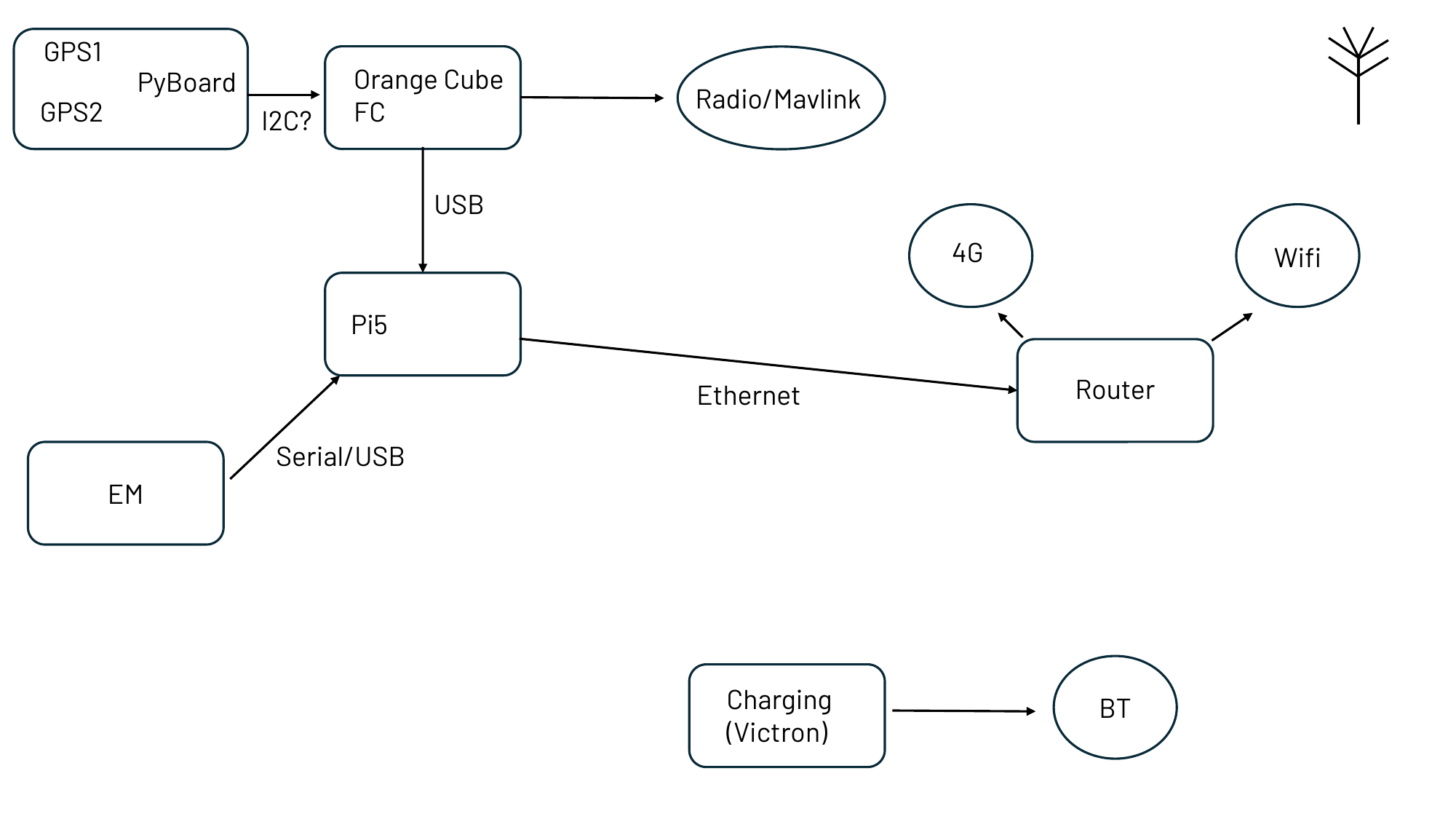

GPS1

Orange Cube
FC
PyBoard
Radio/Mavlink
GPS2
I2C?
USB

4G
Wifi

Pi5

Router
Ethernet
Serial/USB

EM

Charging
(Victron)
BT